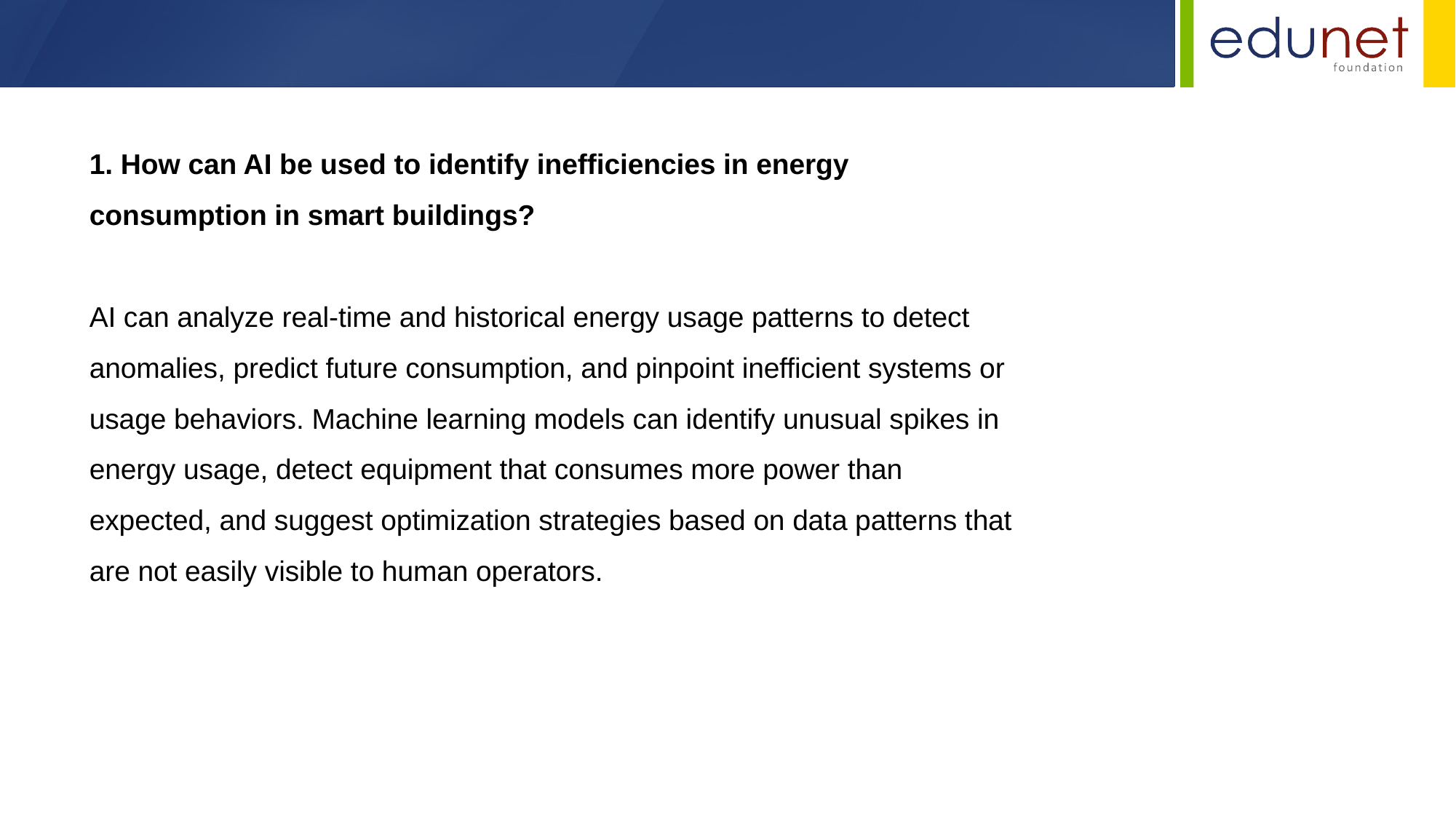

1. How can AI be used to identify inefficiencies in energy consumption in smart buildings?

AI can analyze real-time and historical energy usage patterns to detect anomalies, predict future consumption, and pinpoint inefficient systems or usage behaviors. Machine learning models can identify unusual spikes in energy usage, detect equipment that consumes more power than expected, and suggest optimization strategies based on data patterns that are not easily visible to human operators.